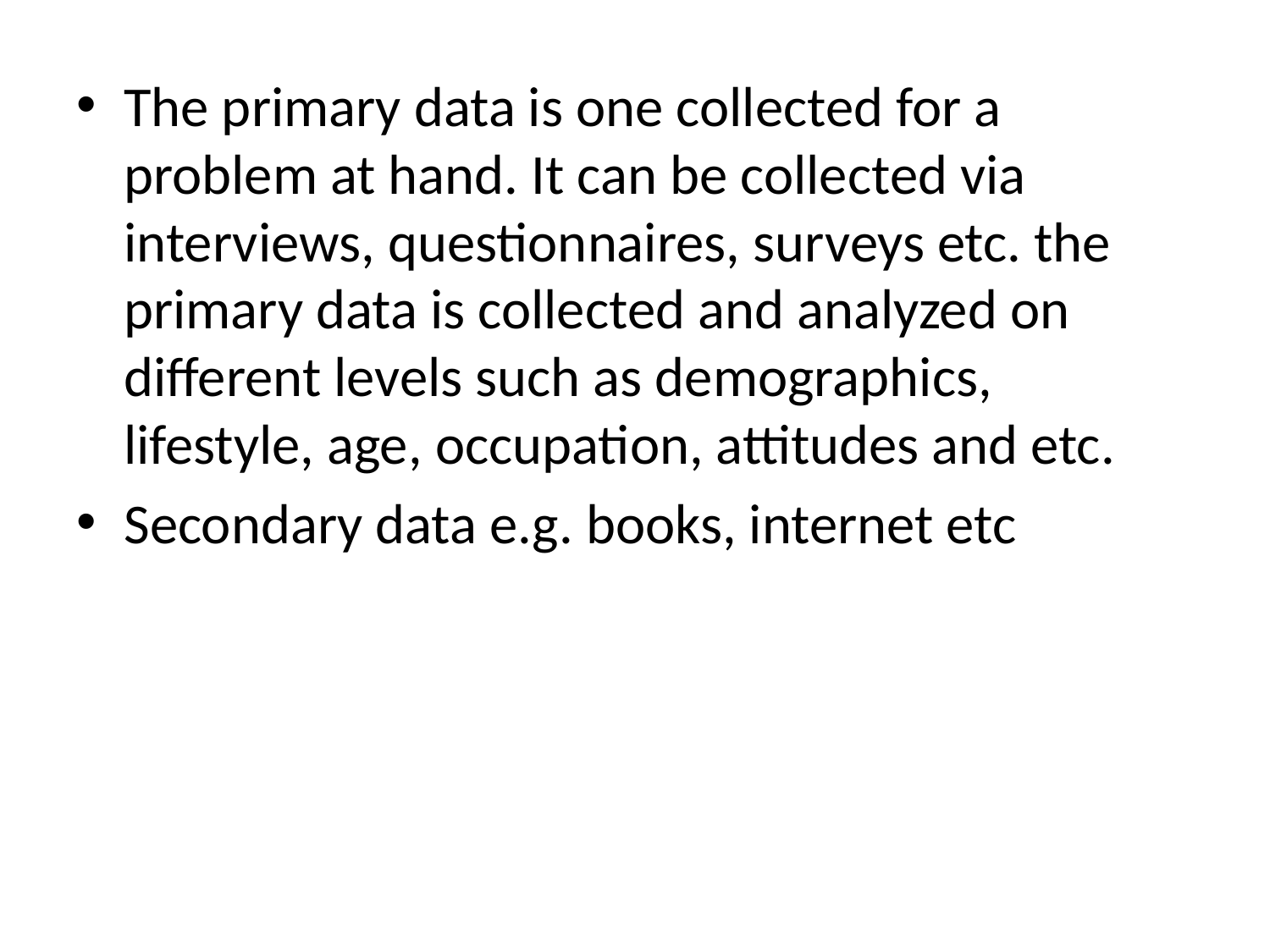

The primary data is one collected for a problem at hand. It can be collected via interviews, questionnaires, surveys etc. the primary data is collected and analyzed on different levels such as demographics, lifestyle, age, occupation, attitudes and etc.
Secondary data e.g. books, internet etc